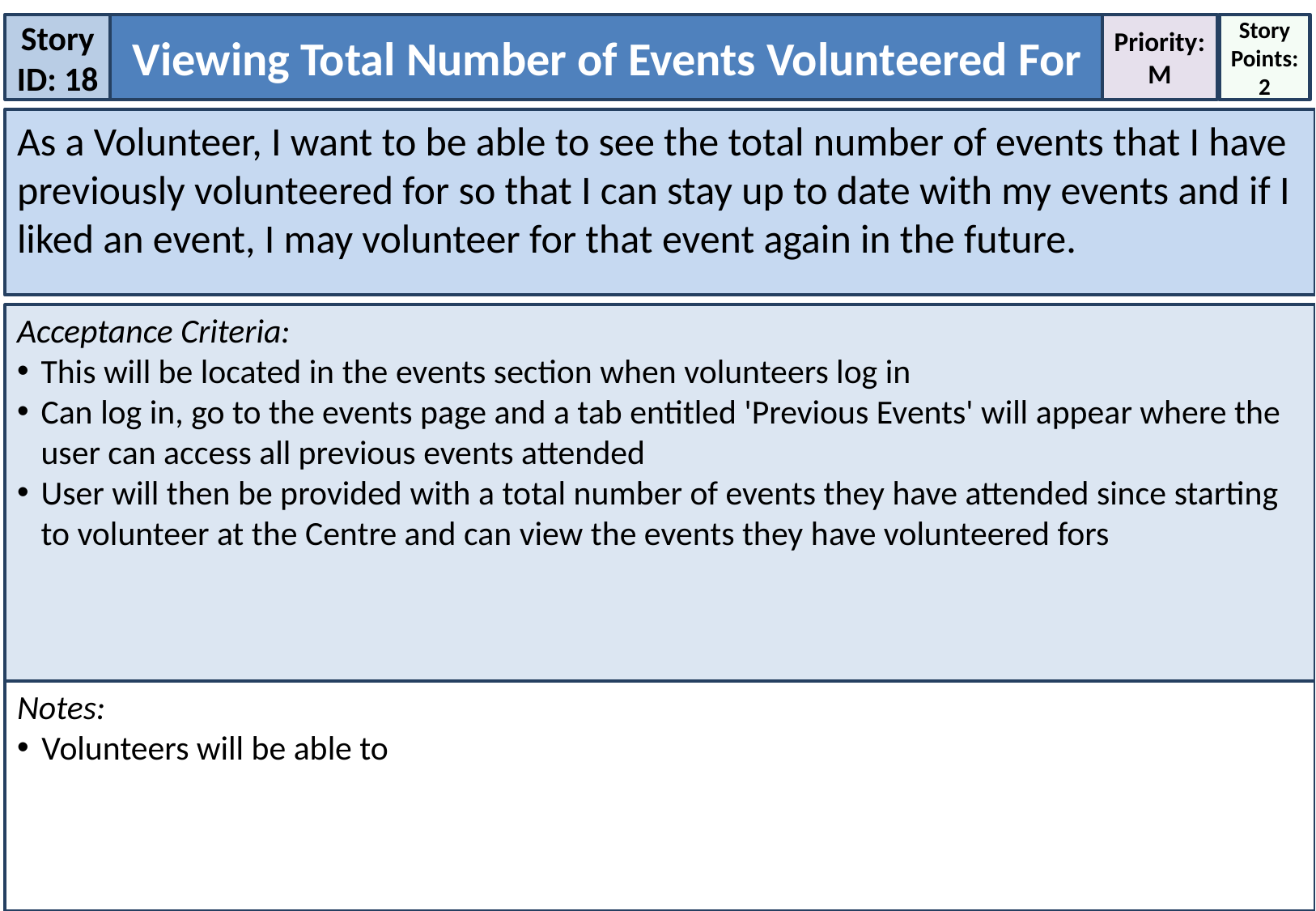

Story ID: 18
Viewing Total Number of Events Volunteered For
Priority:
M
Story Points:
2
As a Volunteer, I want to be able to see the total number of events that I have previously volunteered for so that I can stay up to date with my events and if I liked an event, I may volunteer for that event again in the future.
Acceptance Criteria:
This will be located in the events section when volunteers log in
Can log in, go to the events page and a tab entitled 'Previous Events' will appear where the user can access all previous events attended
User will then be provided with a total number of events they have attended since starting to volunteer at the Centre and can view the events they have volunteered fors

Notes:
Volunteers will be able to